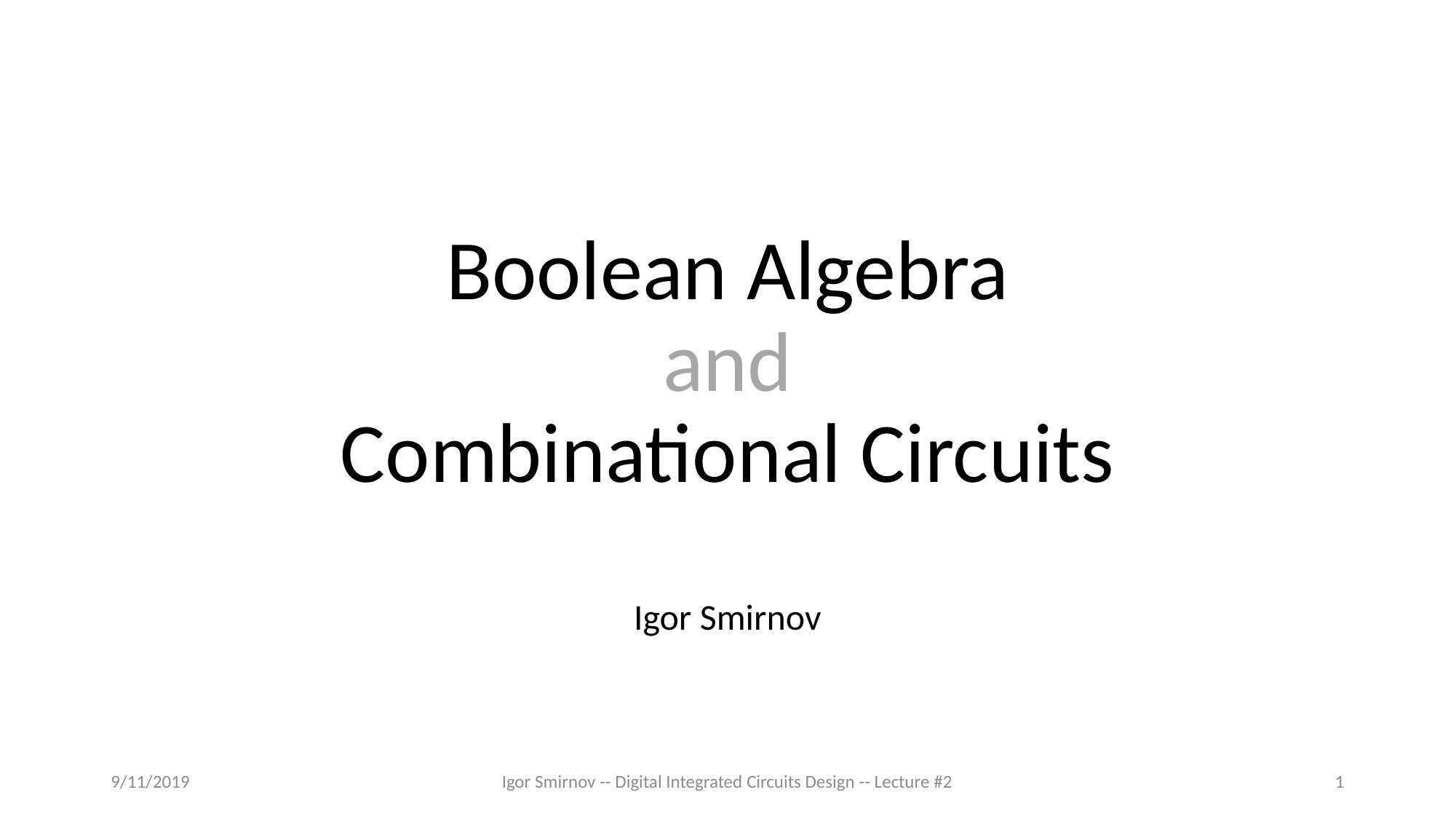

# Boolean Algebra and Combinational Circuits

Igor Smirnov
9/11/2019
Igor Smirnov -- Digital Integrated Circuits Design -- Lecture #2
1